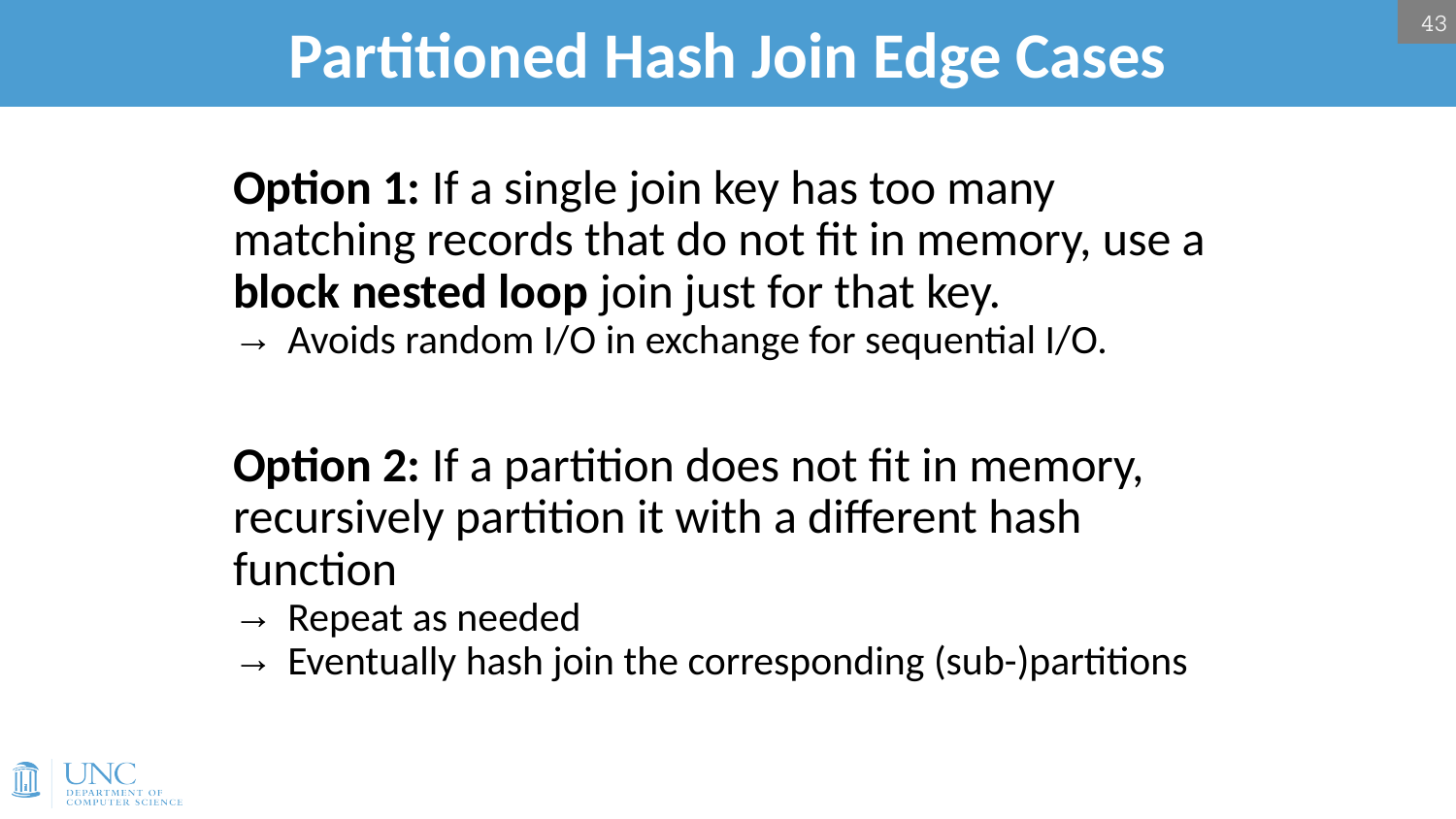

43
# Partitioned Hash Join Edge Cases
Option 1: If a single join key has too many matching records that do not fit in memory, use a block nested loop join just for that key.
Avoids random I/O in exchange for sequential I/O.

Option 2: If a partition does not fit in memory, recursively partition it with a different hash function
Repeat as needed
Eventually hash join the corresponding (sub-)partitions